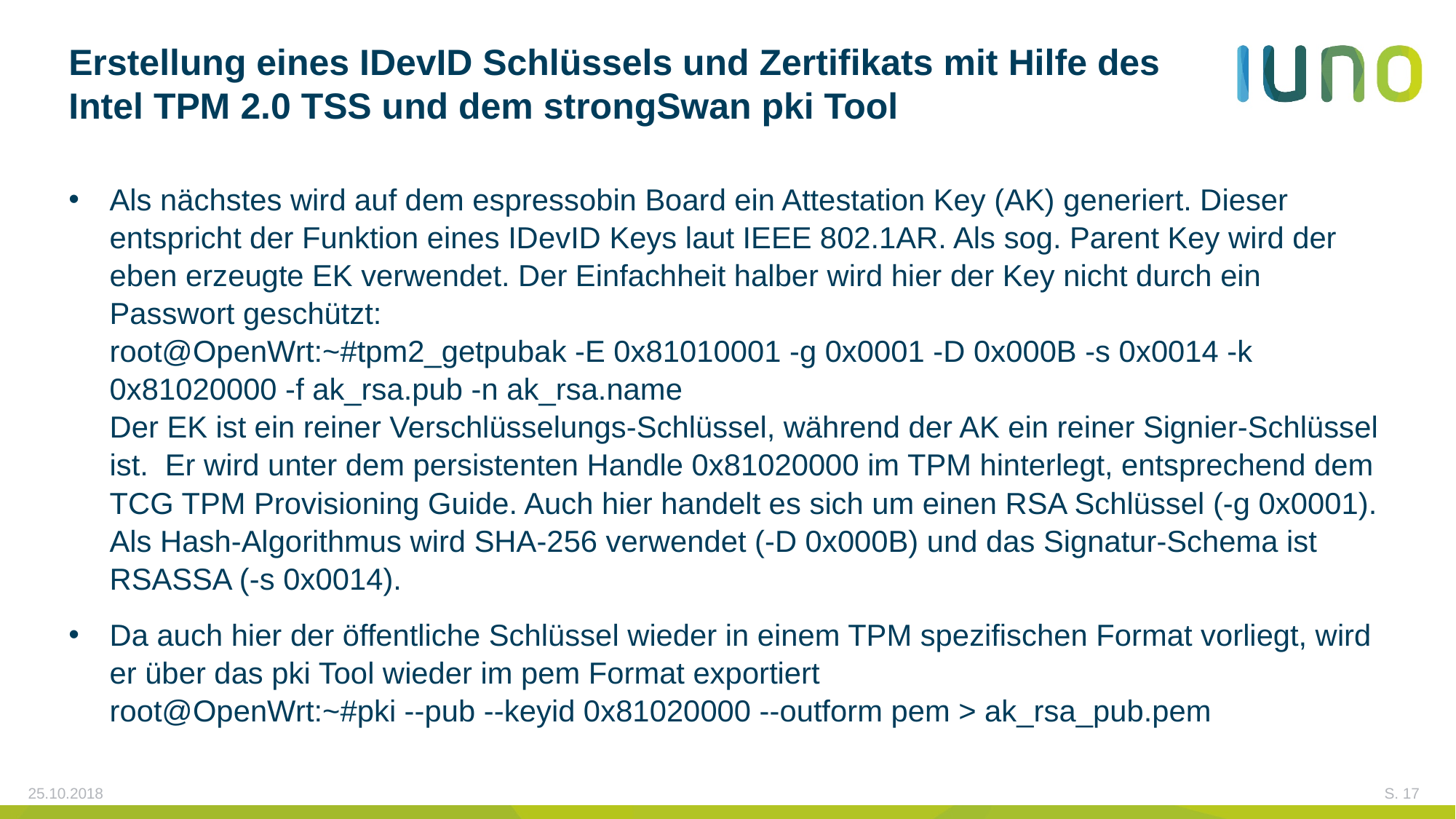

# Erstellung eines IDevID Schlüssels und Zertifikats mit Hilfe des Intel TPM 2.0 TSS und dem strongSwan pki Tool
Als nächstes wird auf dem espressobin Board ein Attestation Key (AK) generiert. Dieser entspricht der Funktion eines IDevID Keys laut IEEE 802.1AR. Als sog. Parent Key wird der eben erzeugte EK verwendet. Der Einfachheit halber wird hier der Key nicht durch ein Passwort geschützt:
root@OpenWrt:~#tpm2_getpubak -E 0x81010001 -g 0x0001 -D 0x000B -s 0x0014 -k 0x81020000 -f ak_rsa.pub -n ak_rsa.name
Der EK ist ein reiner Verschlüsselungs-Schlüssel, während der AK ein reiner Signier-Schlüssel ist.  Er wird unter dem persistenten Handle 0x81020000 im TPM hinterlegt, entsprechend dem TCG TPM Provisioning Guide. Auch hier handelt es sich um einen RSA Schlüssel (-g 0x0001). Als Hash-Algorithmus wird SHA-256 verwendet (-D 0x000B) und das Signatur-Schema ist RSASSA (-s 0x0014).
Da auch hier der öffentliche Schlüssel wieder in einem TPM spezifischen Format vorliegt, wird er über das pki Tool wieder im pem Format exportiert
root@OpenWrt:~#pki --pub --keyid 0x81020000 --outform pem > ak_rsa_pub.pem
25.10.2018

S. 17